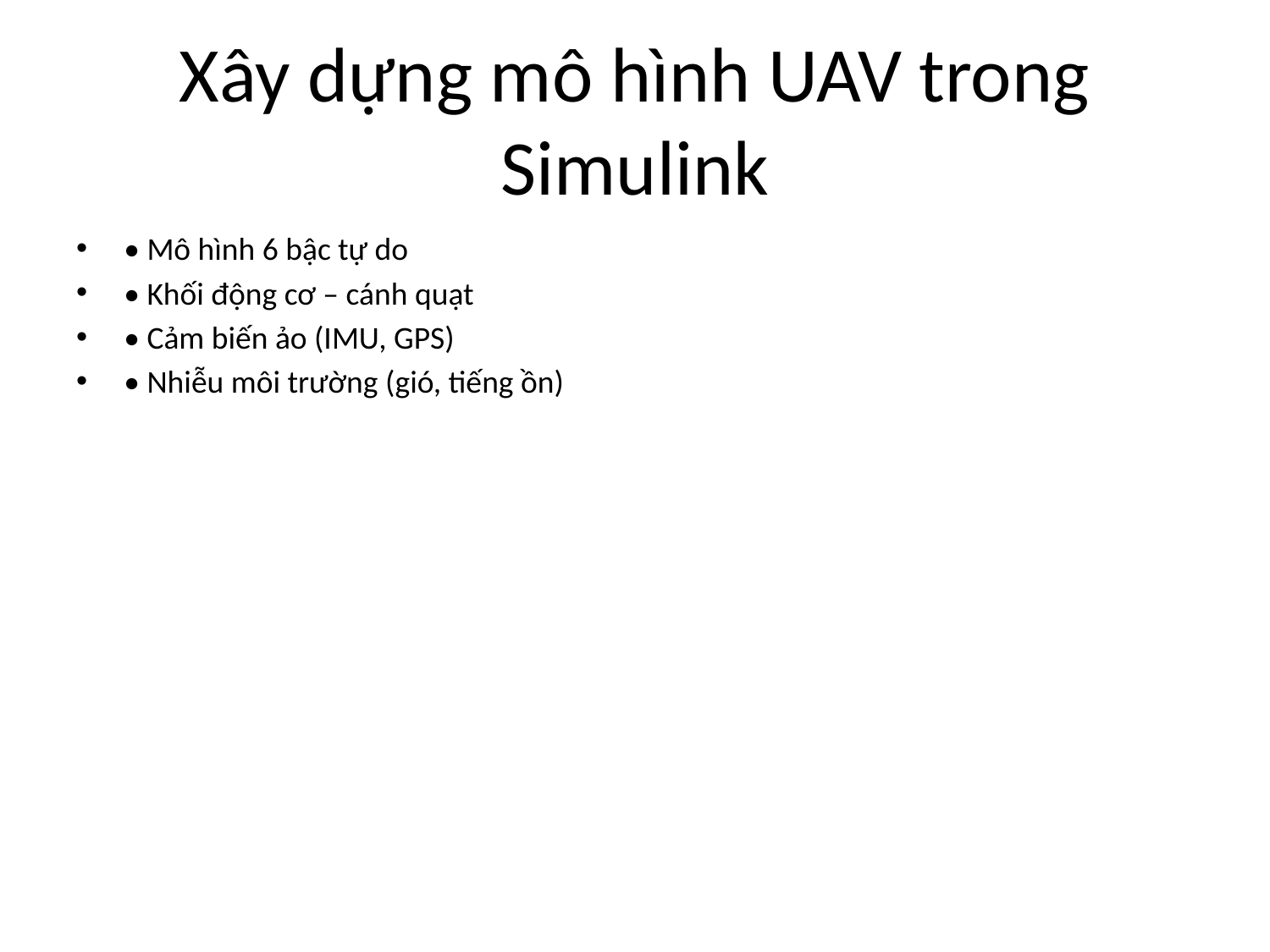

# Xây dựng mô hình UAV trong Simulink
• Mô hình 6 bậc tự do
• Khối động cơ – cánh quạt
• Cảm biến ảo (IMU, GPS)
• Nhiễu môi trường (gió, tiếng ồn)